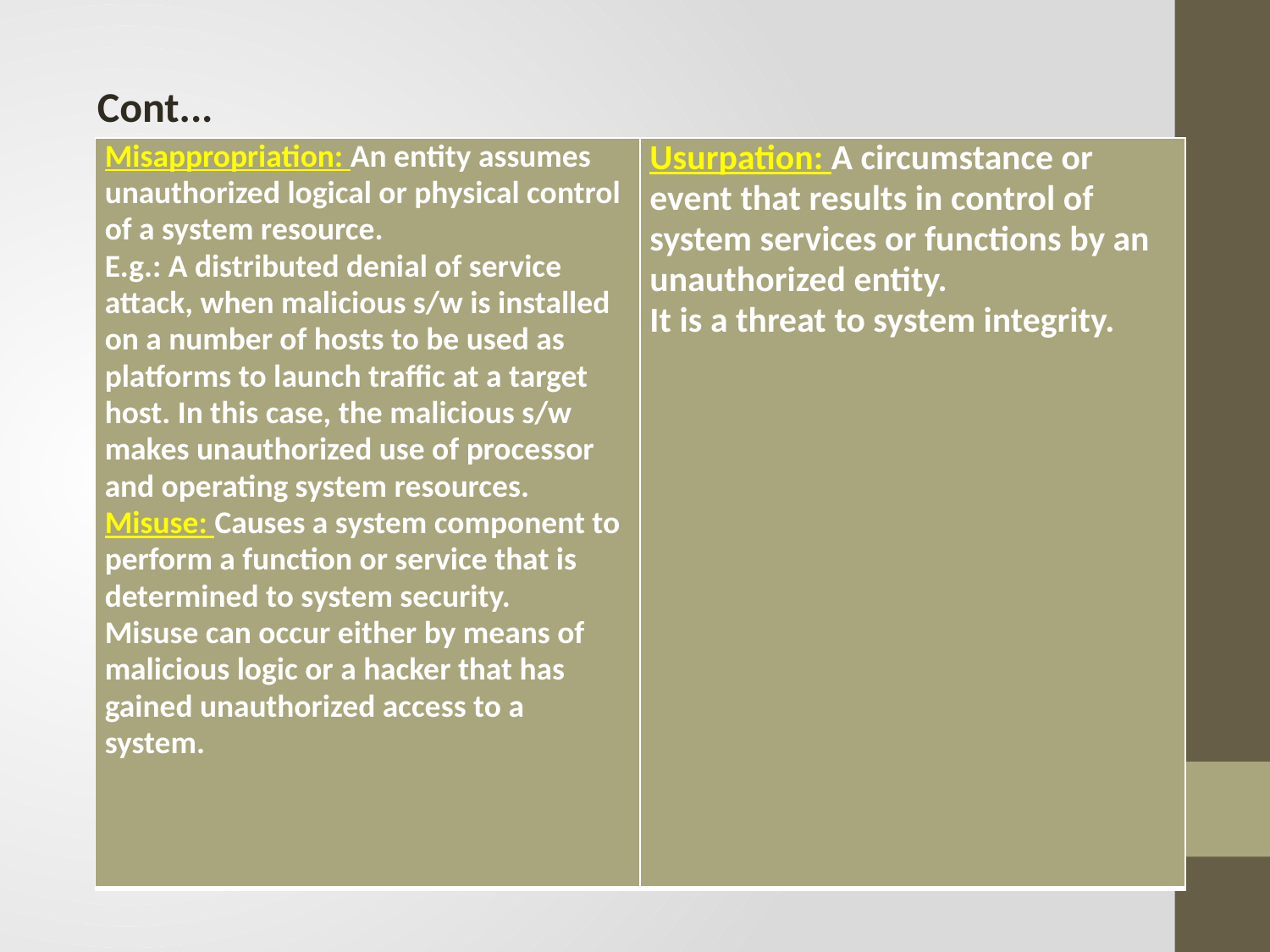

Cont...
| Misappropriation: An entity assumes unauthorized logical or physical control of a system resource. E.g.: A distributed denial of service attack, when malicious s/w is installed on a number of hosts to be used as platforms to launch traffic at a target host. In this case, the malicious s/w makes unauthorized use of processor and operating system resources. Misuse: Causes a system component to perform a function or service that is determined to system security. Misuse can occur either by means of malicious logic or a hacker that has gained unauthorized access to a system. | Usurpation: A circumstance or event that results in control of system services or functions by an unauthorized entity. It is a threat to system integrity. |
| --- | --- |